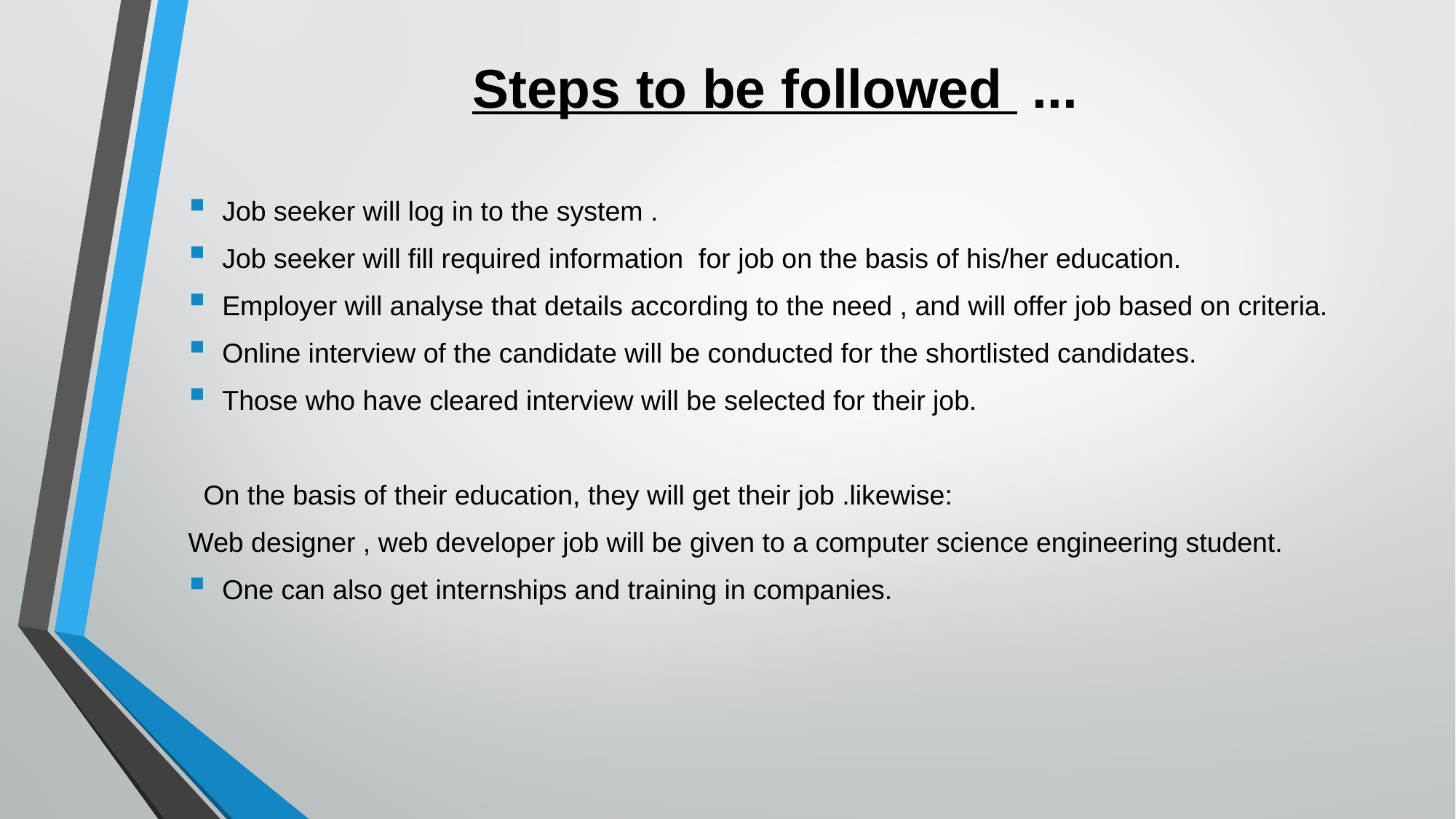

# Steps to be followed  ...
Job seeker will log in to the system .
Job seeker will fill required information  for job on the basis of his/her education.
Employer will analyse that details according to the need , and will offer job based on criteria.
Online interview of the candidate will be conducted for the shortlisted candidates.
Those who have cleared interview will be selected for their job.

  On the basis of their education, they will get their job .likewise:
Web designer , web developer job will be given to a computer science engineering student.
One can also get internships and training in companies.